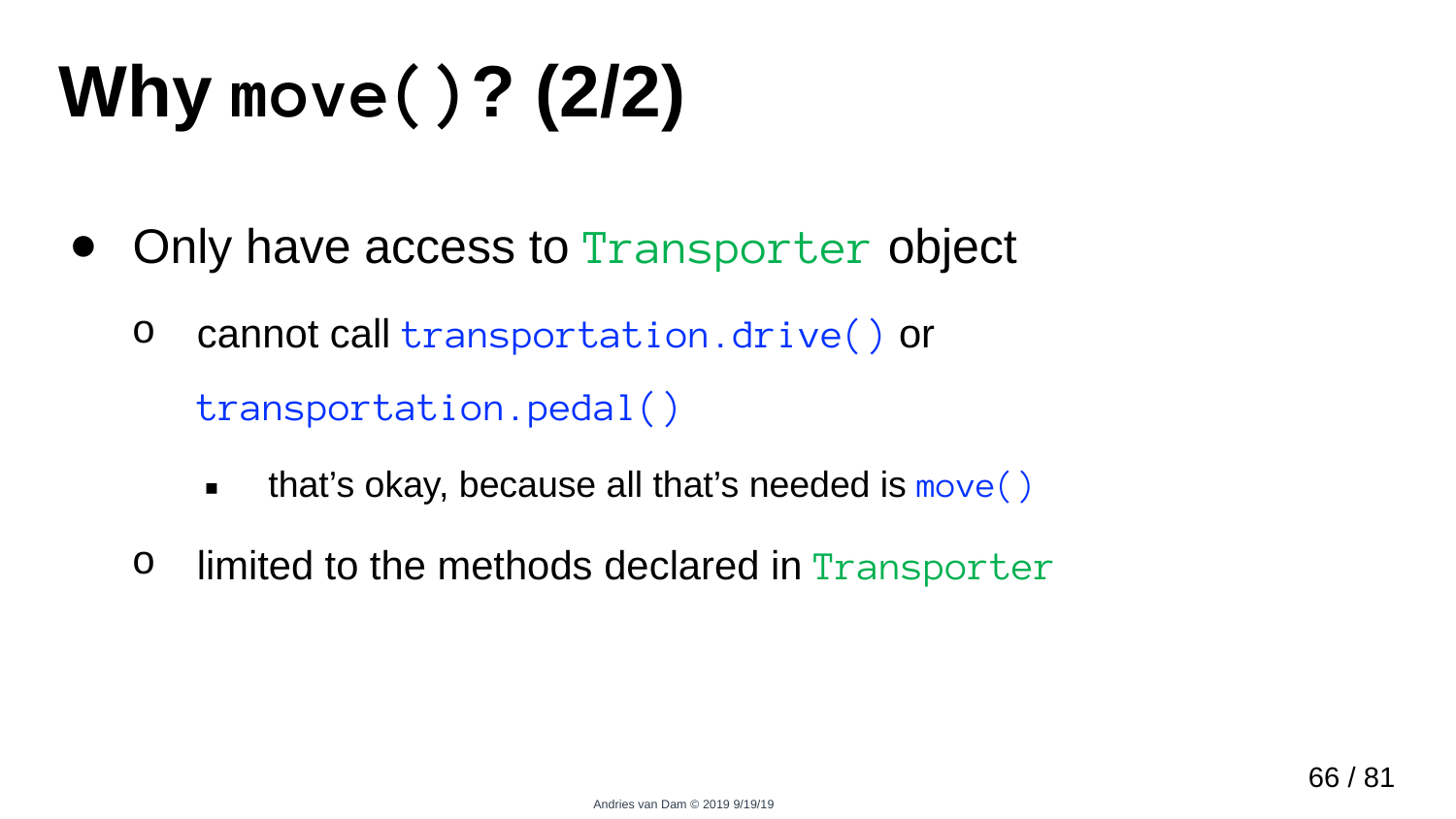

# Why move()? (2/2)
Only have access to Transporter object
cannot call transportation.drive() or transportation.pedal()
that’s okay, because all that’s needed is move()
limited to the methods declared in Transporter
66 / 81